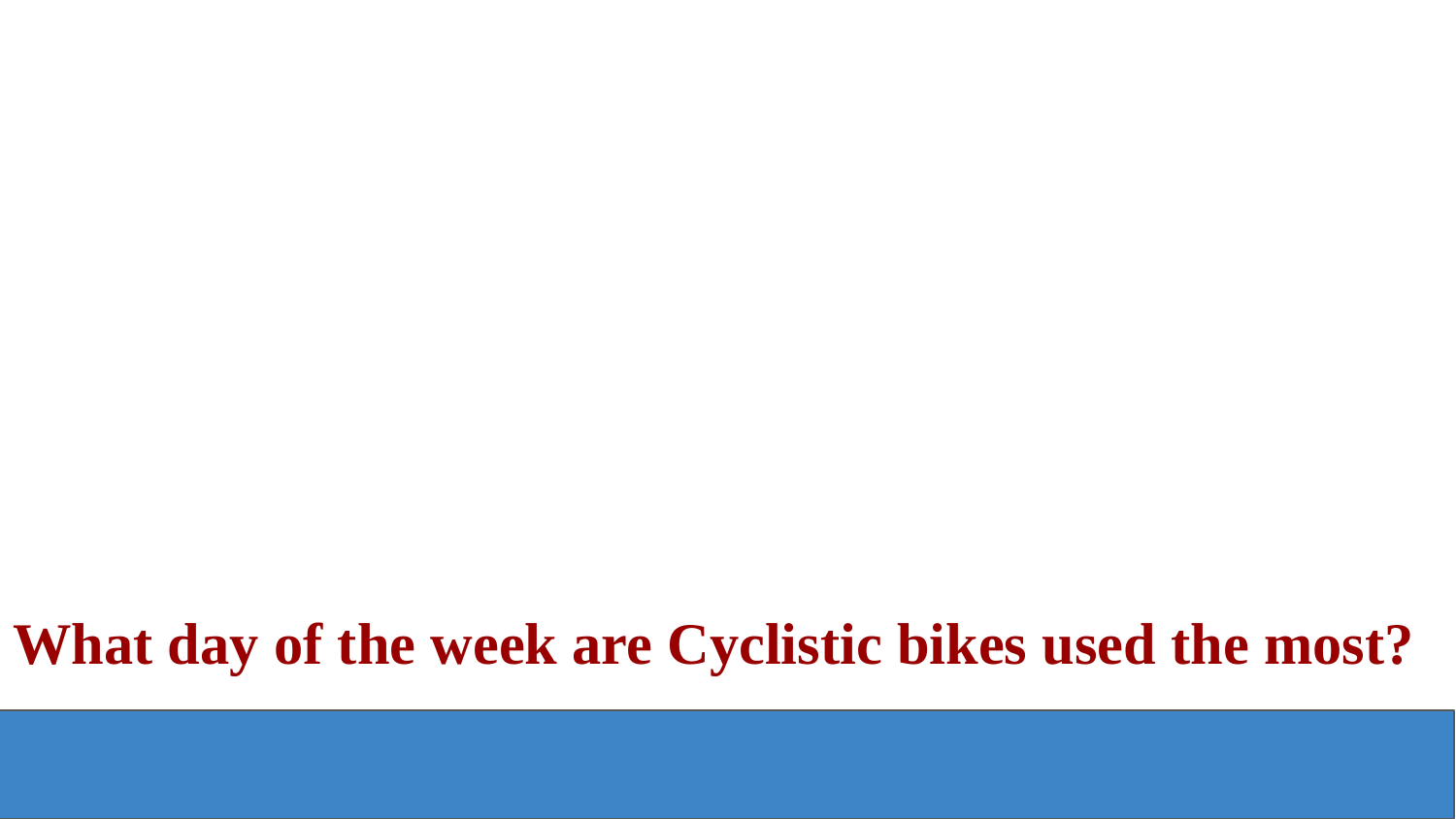

What day of the week are Cyclistic bikes used the most?